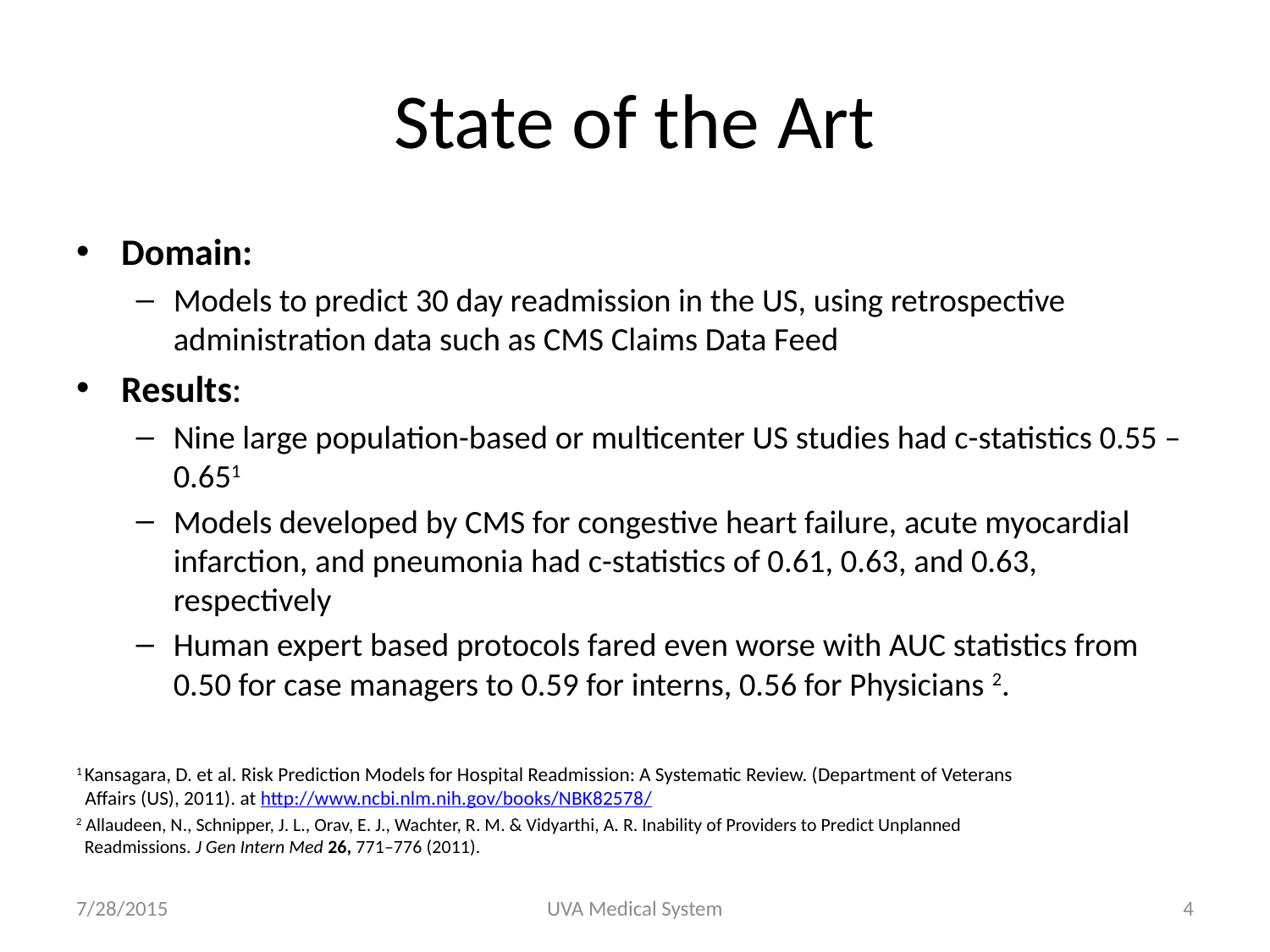

# State of the Art
Domain:
Models to predict 30 day readmission in the US, using retrospective administration data such as CMS Claims Data Feed
Results:
Nine large population-based or multicenter US studies had c-statistics 0.55 – 0.651
Models developed by CMS for congestive heart failure, acute myocardial infarction, and pneumonia had c-statistics of 0.61, 0.63, and 0.63, respectively
Human expert based protocols fared even worse with AUC statistics from 0.50 for case managers to 0.59 for interns, 0.56 for Physicians 2.

1 Kansagara, D. et al. Risk Prediction Models for Hospital Readmission: A Systematic Review. (Department of Veterans
  Affairs (US), 2011). at http://www.ncbi.nlm.nih.gov/books/NBK82578/
2 Allaudeen, N., Schnipper, J. L., Orav, E. J., Wachter, R. M. & Vidyarthi, A. R. Inability of Providers to Predict Unplanned
  Readmissions. J Gen Intern Med 26, 771–776 (2011).
7/28/2015
UVA Medical System
4